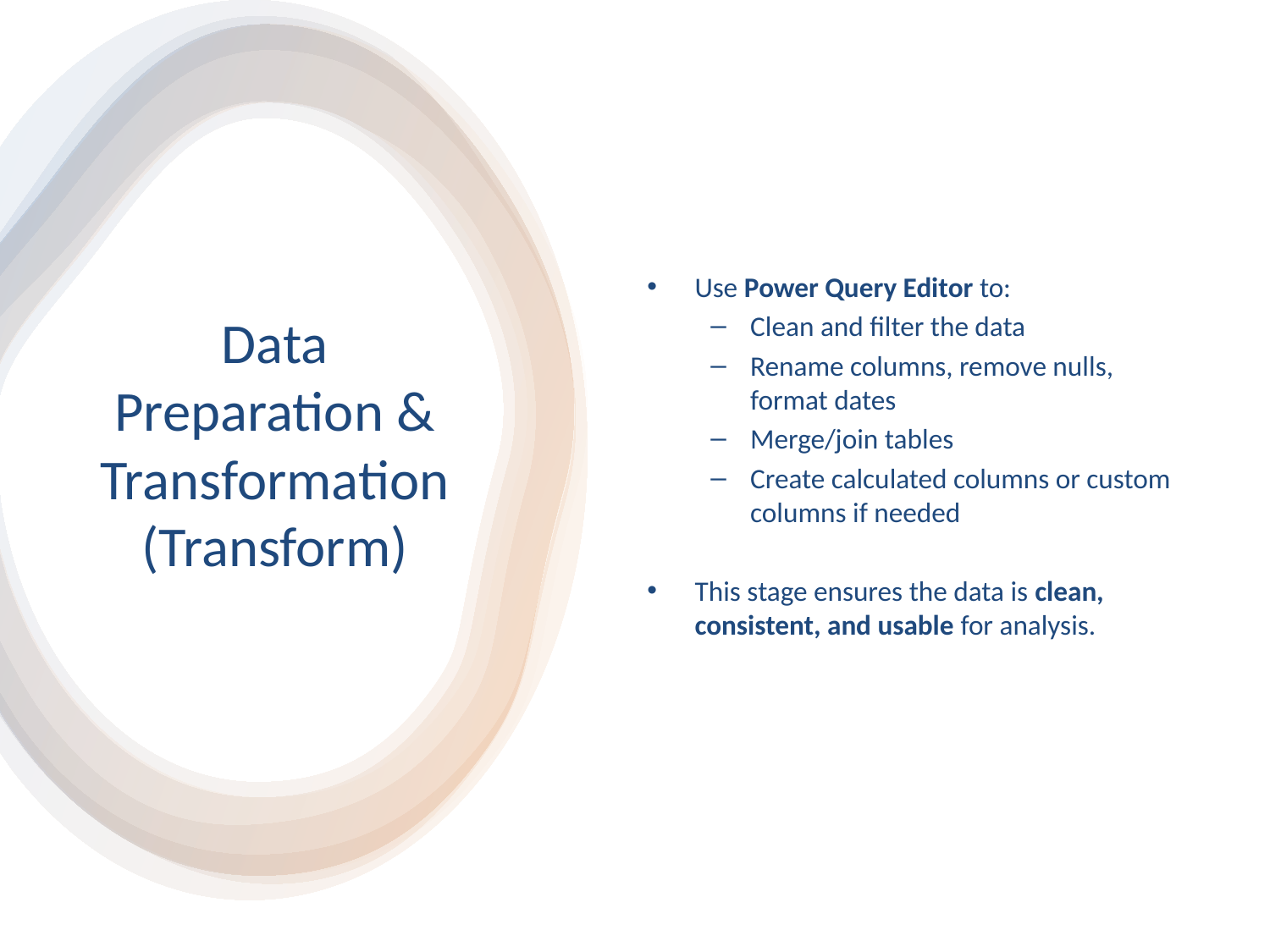

Use Power Query Editor to:
Clean and filter the data
Rename columns, remove nulls, format dates
Merge/join tables
Create calculated columns or custom columns if needed

This stage ensures the data is clean, consistent, and usable for analysis.

# Data Preparation & Transformation (Transform)